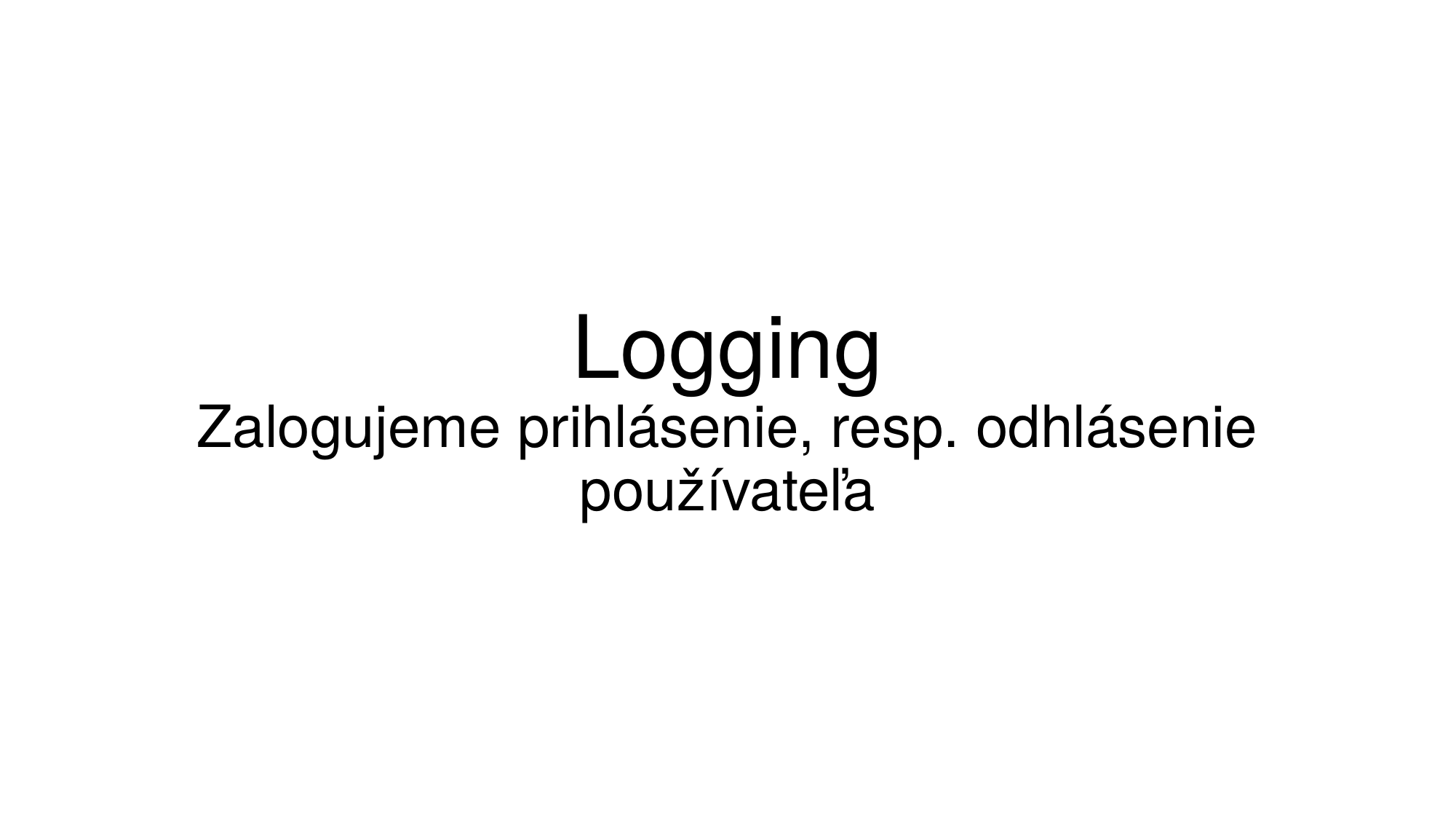

# Logging Zalogujeme prihlásenie, resp. odhlásenie používateľa